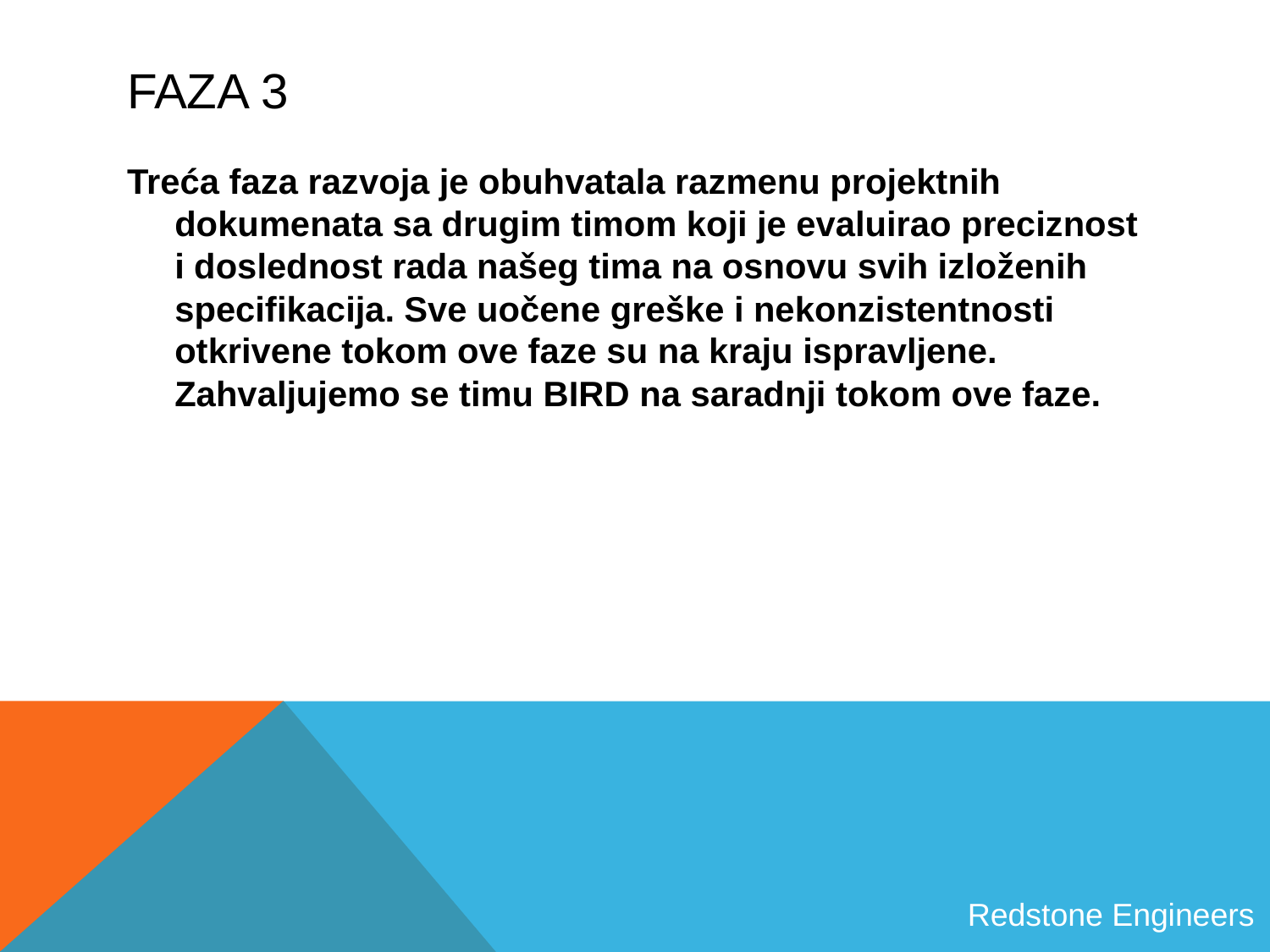

# Faza 3
Treća faza razvoja je obuhvatala razmenu projektnih dokumenata sa drugim timom koji je evaluirao preciznost i doslednost rada našeg tima na osnovu svih izloženih specifikacija. Sve uočene greške i nekonzistentnosti otkrivene tokom ove faze su na kraju ispravljene. Zahvaljujemo se timu BIRD na saradnji tokom ove faze.
Redstone Engineers